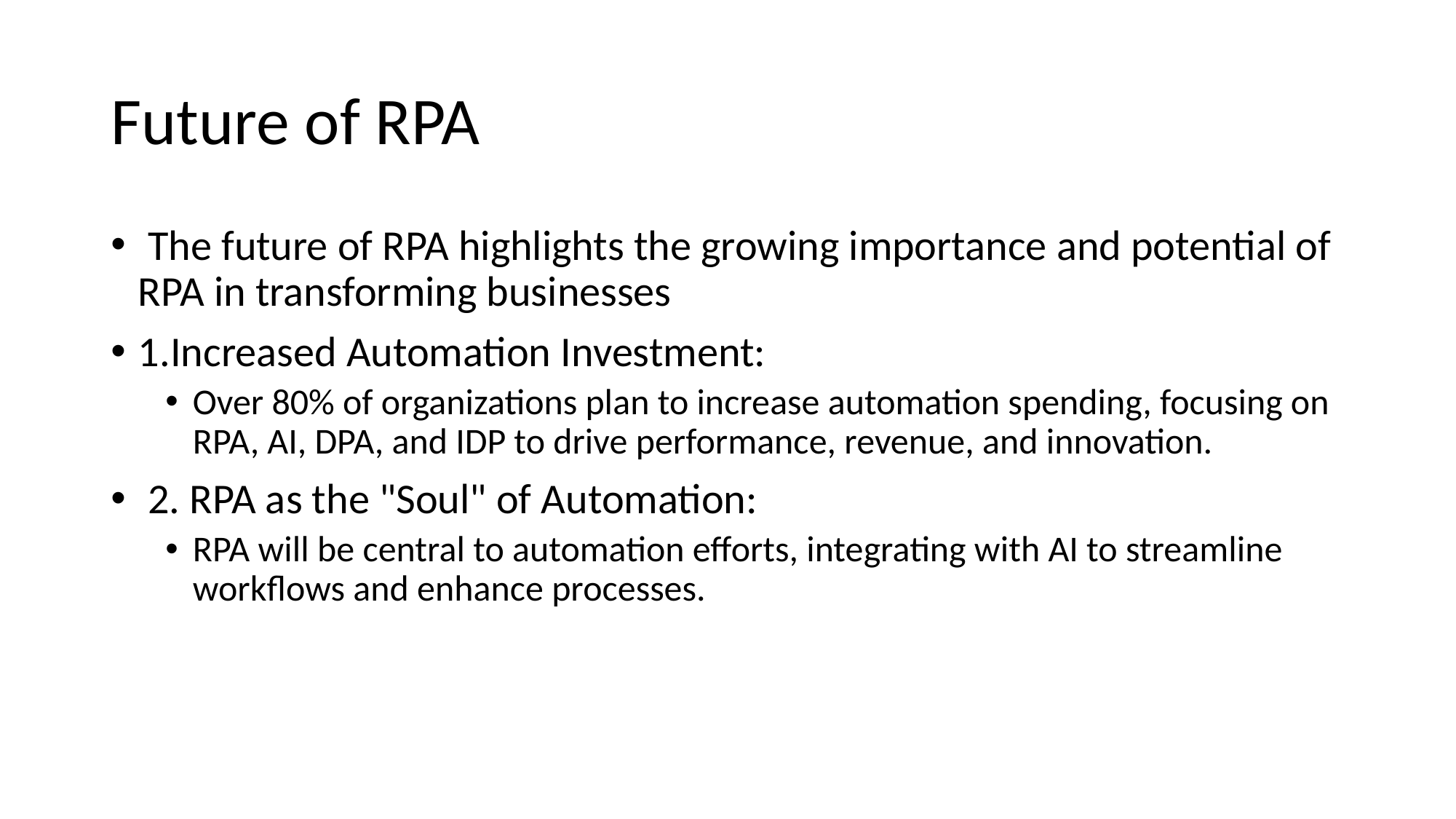

# Future of RPA
 The future of RPA highlights the growing importance and potential of RPA in transforming businesses
1.Increased Automation Investment:
Over 80% of organizations plan to increase automation spending, focusing on RPA, AI, DPA, and IDP to drive performance, revenue, and innovation.
 2. RPA as the "Soul" of Automation:
RPA will be central to automation efforts, integrating with AI to streamline workflows and enhance processes.